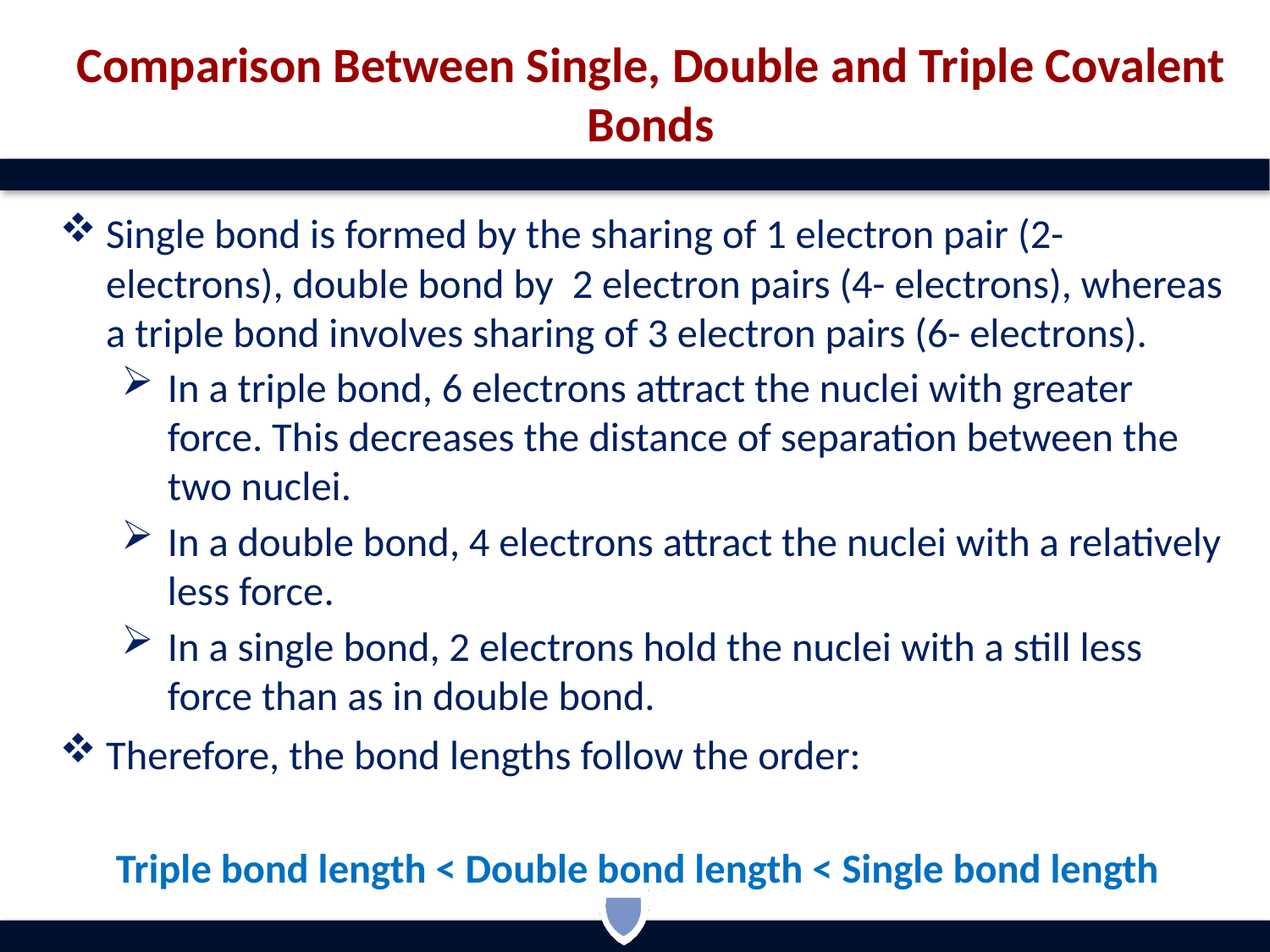

# Comparison Between Single, Double and Triple Covalent Bonds
Single bond is formed by the sharing of 1 electron pair (2-electrons), double bond by  2 electron pairs (4- electrons), whereas a triple bond involves sharing of 3 electron pairs (6- electrons).
In a triple bond, 6 electrons attract the nuclei with greater force. This decreases the distance of separation between the two nuclei.
In a double bond, 4 electrons attract the nuclei with a relatively less force.
In a single bond, 2 electrons hold the nuclei with a still less force than as in double bond.
Therefore, the bond lengths follow the order:

Triple bond length < Double bond length < Single bond length